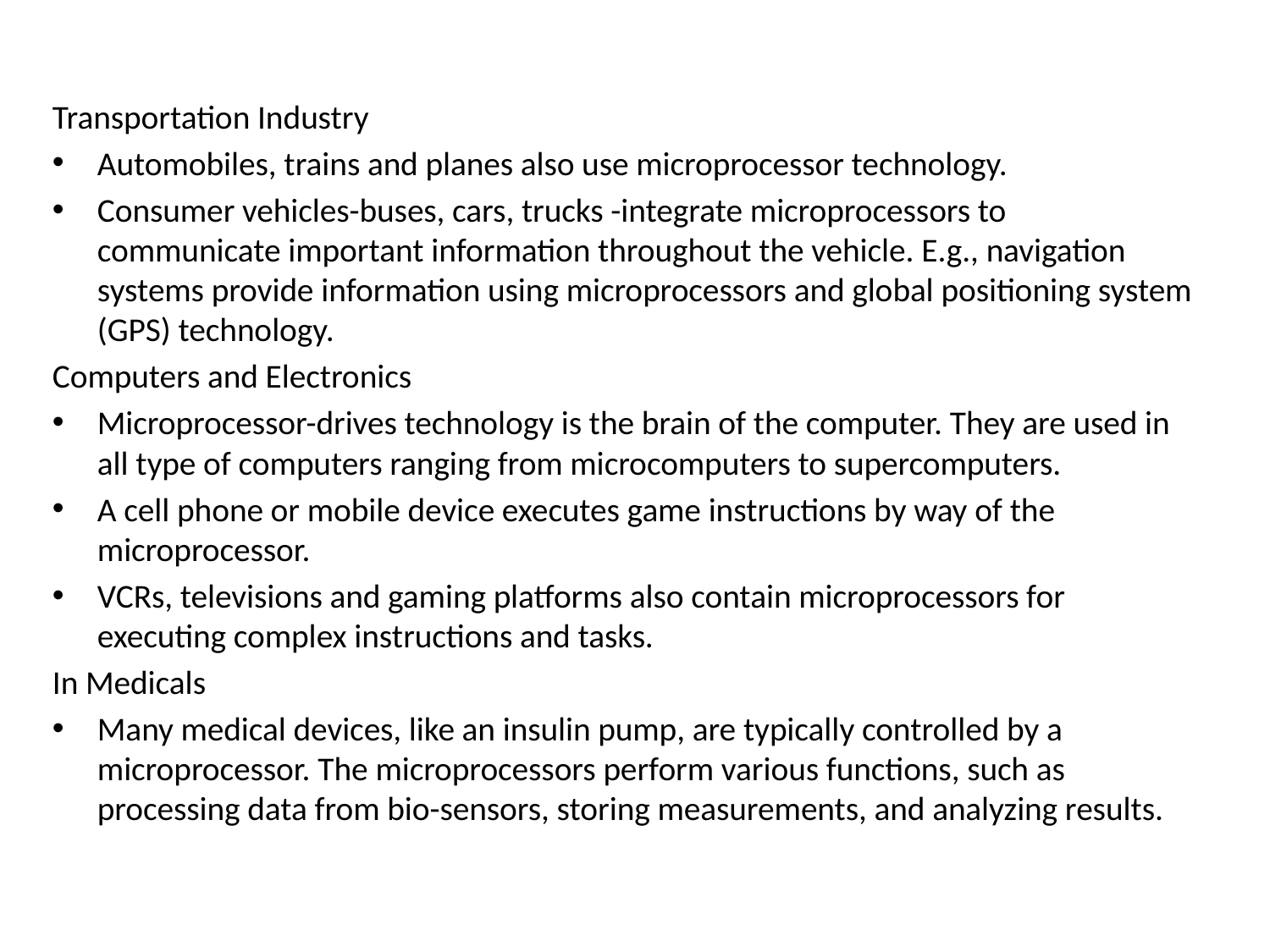

Transportation Industry
Automobiles, trains and planes also use microprocessor technology.
Consumer vehicles-buses, cars, trucks -integrate microprocessors to communicate important information throughout the vehicle. E.g., navigation systems provide information using microprocessors and global positioning system (GPS) technology.
Computers and Electronics
Microprocessor-drives technology is the brain of the computer. They are used in all type of computers ranging from microcomputers to supercomputers.
A cell phone or mobile device executes game instructions by way of the microprocessor.
VCRs, televisions and gaming platforms also contain microprocessors for executing complex instructions and tasks.
In Medicals
Many medical devices, like an insulin pump, are typically controlled by a microprocessor. The microprocessors perform various functions, such as processing data from bio-sensors, storing measurements, and analyzing results.